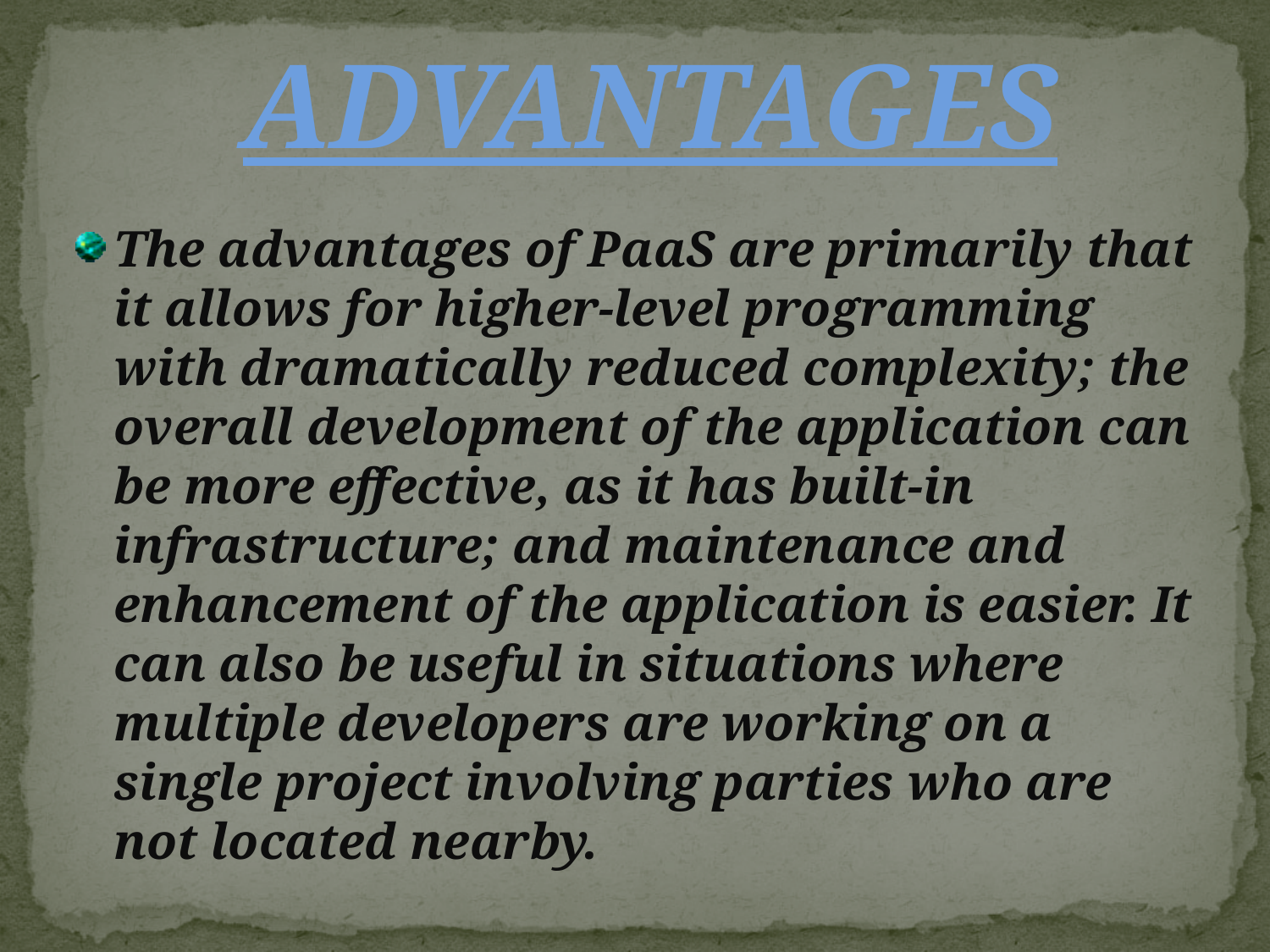

ADVANTAGES
The advantages of PaaS are primarily that it allows for higher-level programming with dramatically reduced complexity; the overall development of the application can be more effective, as it has built-in infrastructure; and maintenance and enhancement of the application is easier. It can also be useful in situations where multiple developers are working on a single project involving parties who are not located nearby.